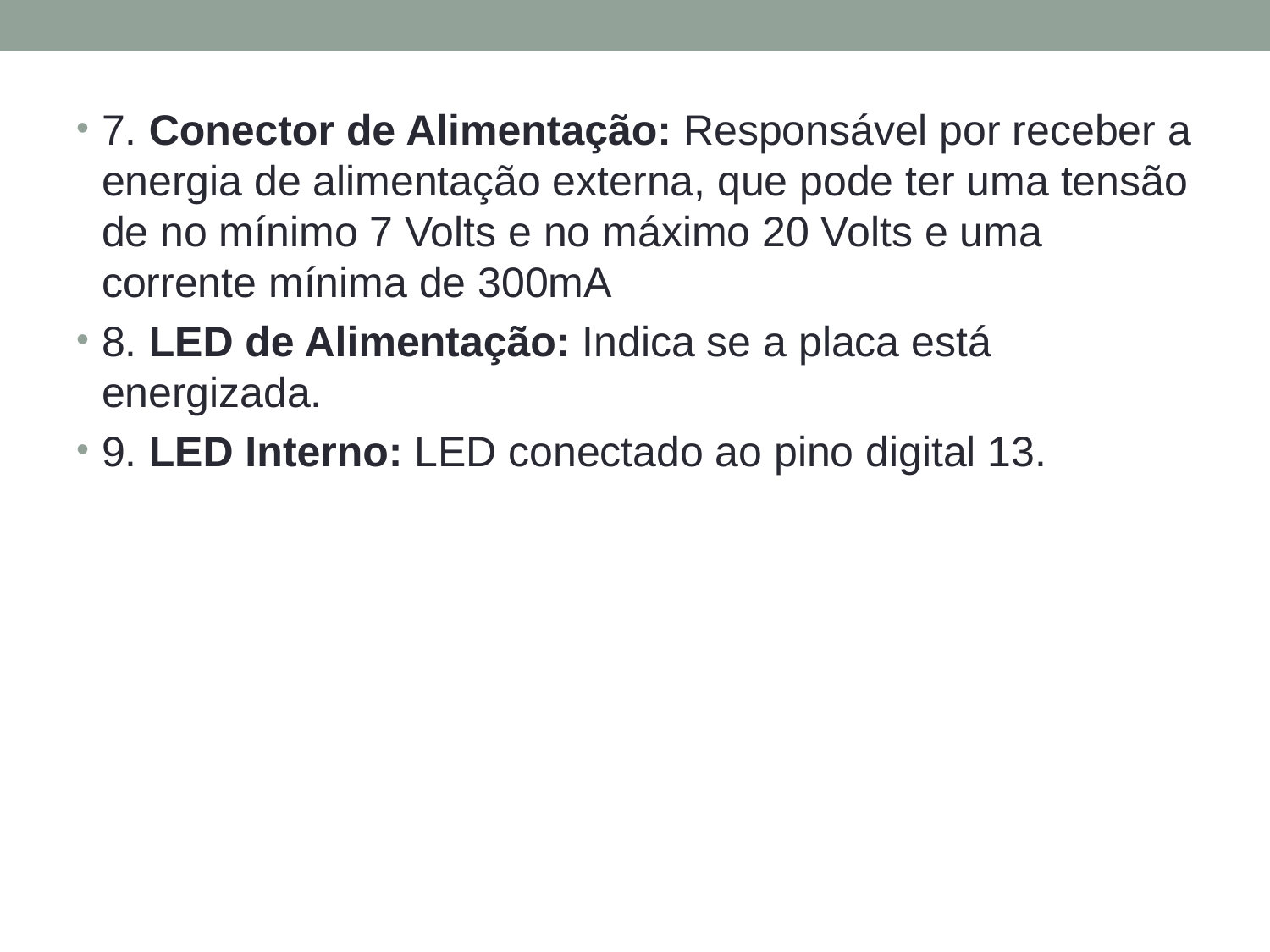

7. Conector de Alimentação: Responsável por receber a energia de alimentação externa, que pode ter uma tensão de no mínimo 7 Volts e no máximo 20 Volts e uma corrente mínima de 300mA
8. LED de Alimentação: Indica se a placa está energizada.
9. LED Interno: LED conectado ao pino digital 13.